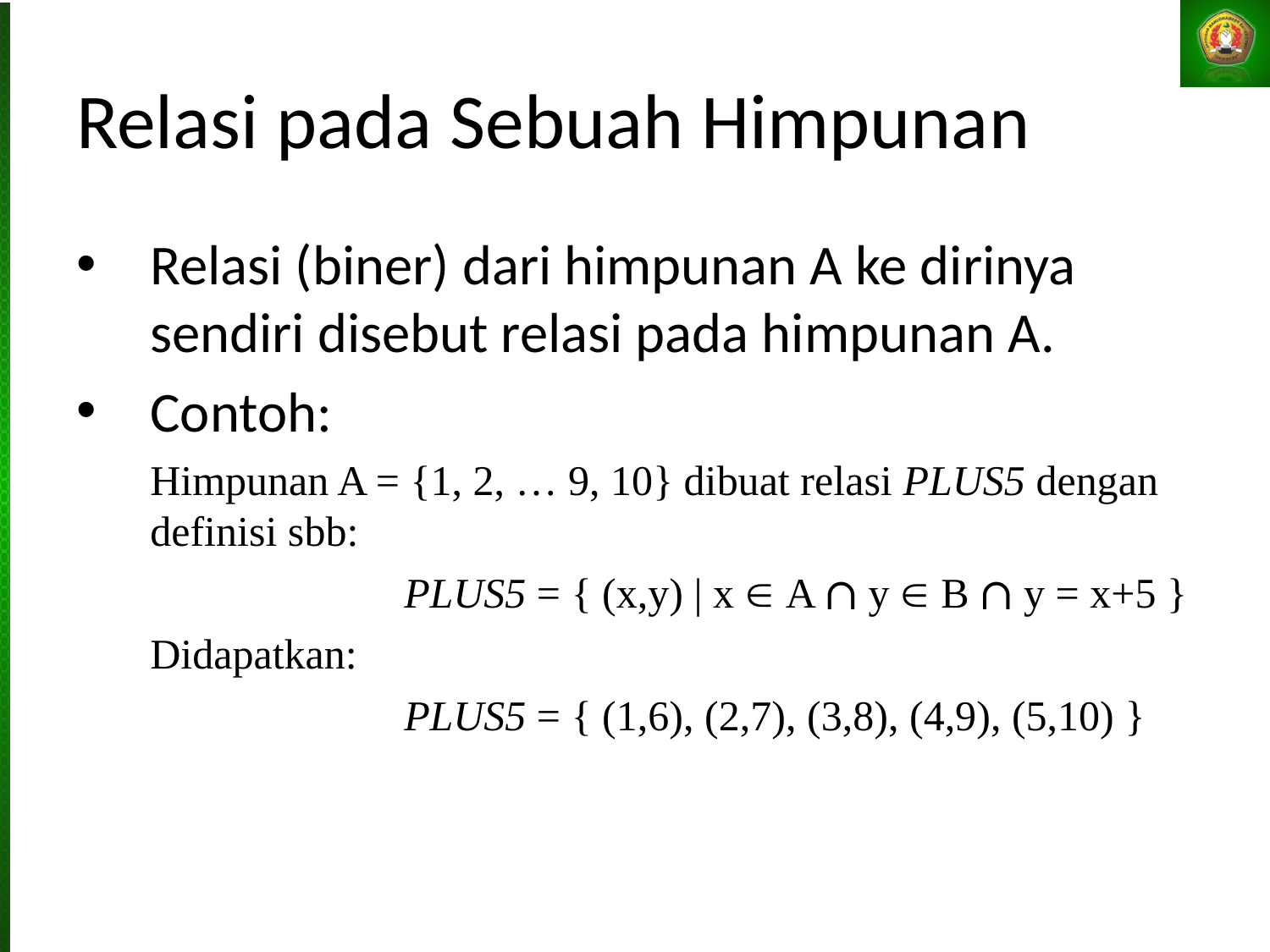

Relasi pada Sebuah Himpunan
Relasi (biner) dari himpunan A ke dirinya sendiri disebut relasi pada himpunan A.
Contoh:
	Himpunan A = {1, 2, … 9, 10} dibuat relasi PLUS5 dengan definisi sbb:
			PLUS5 = { (x,y) | x ∈ A ∩ y ∈ B ∩ y = x+5 }
	Didapatkan:
			PLUS5 = { (1,6), (2,7), (3,8), (4,9), (5,10) }